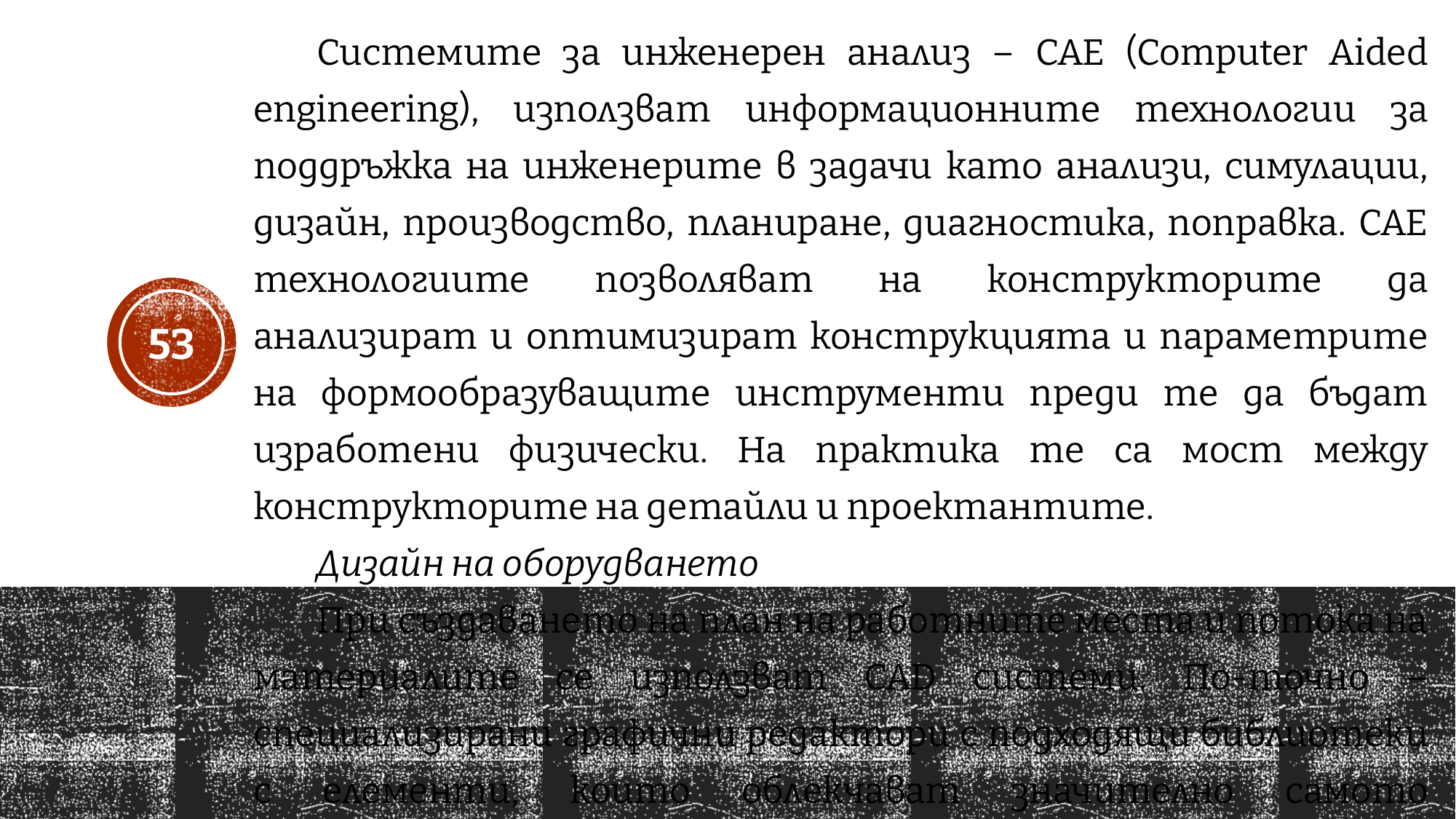

Системите за инженерен анализ – CAE (Computer Aided engineering), използват информационните технологии за поддръжка на инженерите в задачи като анализи, симулации, дизайн, производство, планиране, диагностика, поправка. CAE технологиите позволяват на конструкторите да анализират и оптимизират конструкцията и параметрите на формообразуващите инструменти преди те да бъдат изработени физически. На практика те са мост между конструкторите на детайли и проектантите.
Дизайн на оборудването
При създаването на план на работните места и потока на материалите се използват CAD системи. По-точно – специализирани графични редактори с подходящи библиотеки с елементи, които облекчават значително самото проектиране и визуализират проекта, например SmartDraw, MS Visio и др.

53